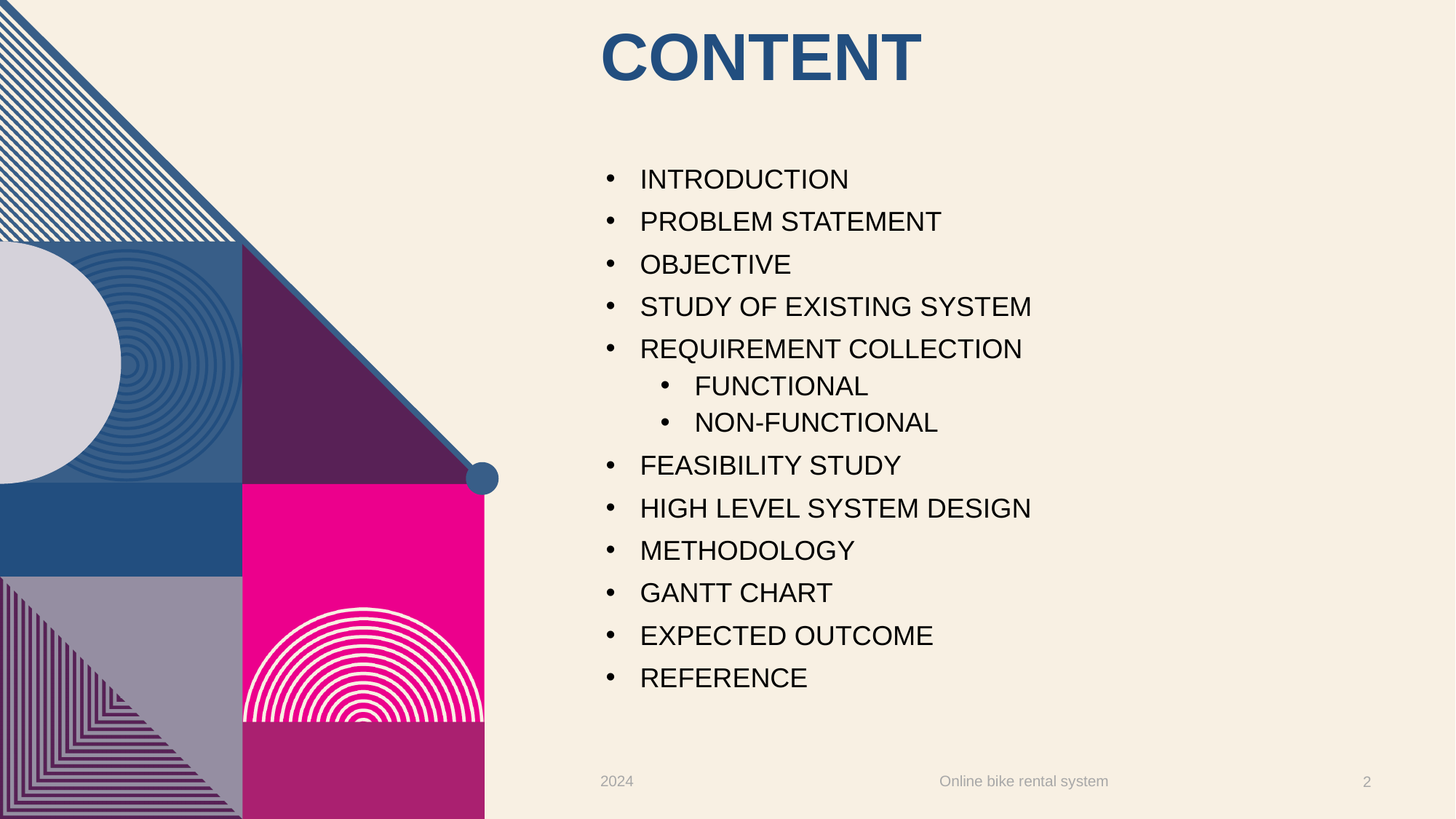

# Content
INTRODUCTION
PROBLEM STATEMENT
OBJECTIVE
STUDY OF EXISTING SYSTEM
REQUIREMENT COLLECTION
FUNCTIONAL
NON-FUNCTIONAL
FEASIBILITY STUDY
HIGH LEVEL SYSTEM DESIGN
METHODOLOGY
GANTT CHART
EXPECTED OUTCOME
REFERENCE

Online bike rental system
2024
2